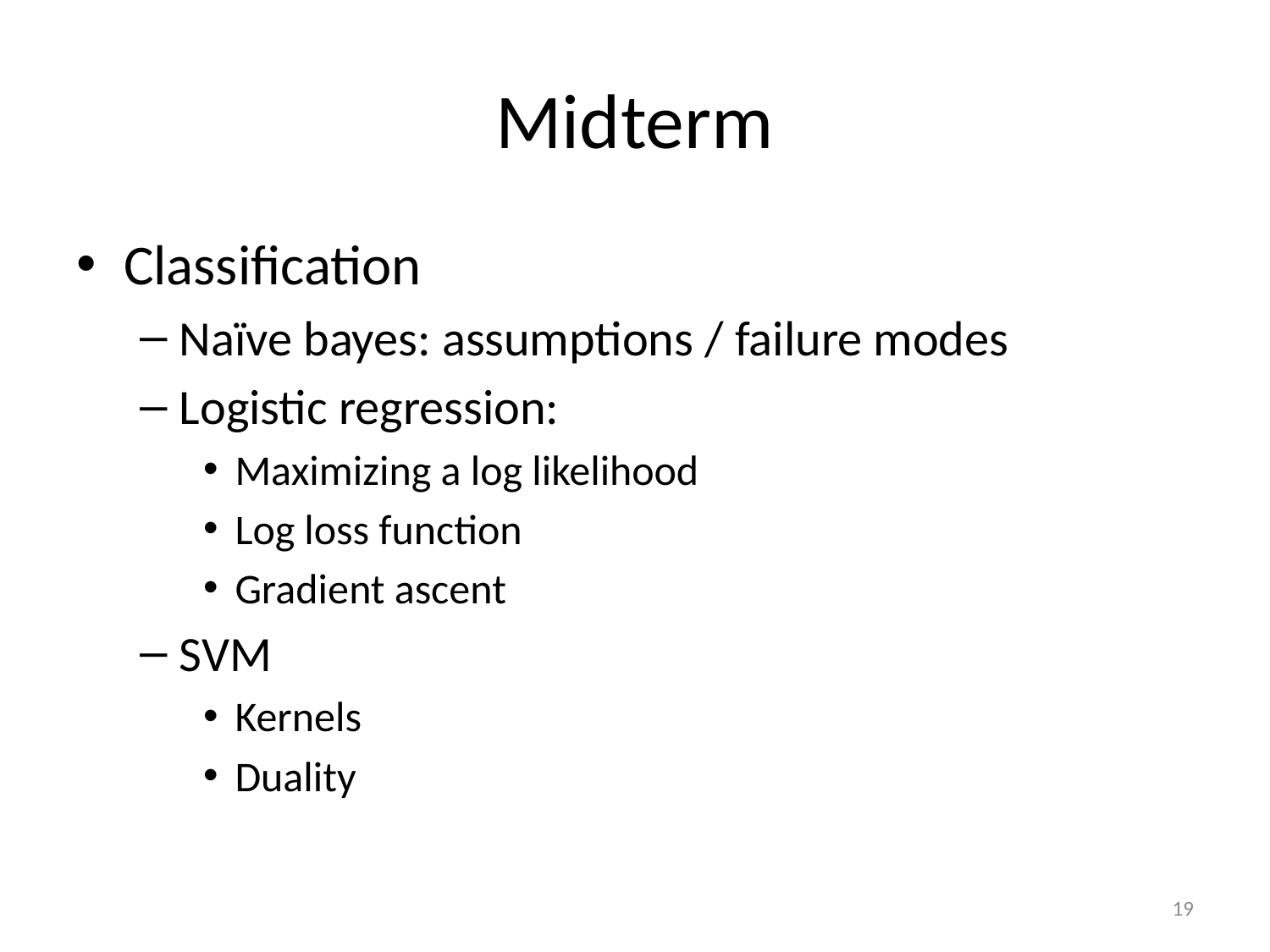

# Midterm
Classification
Naïve bayes: assumptions / failure modes
Logistic regression:
Maximizing a log likelihood
Log loss function
Gradient ascent
SVM
Kernels
Duality
19